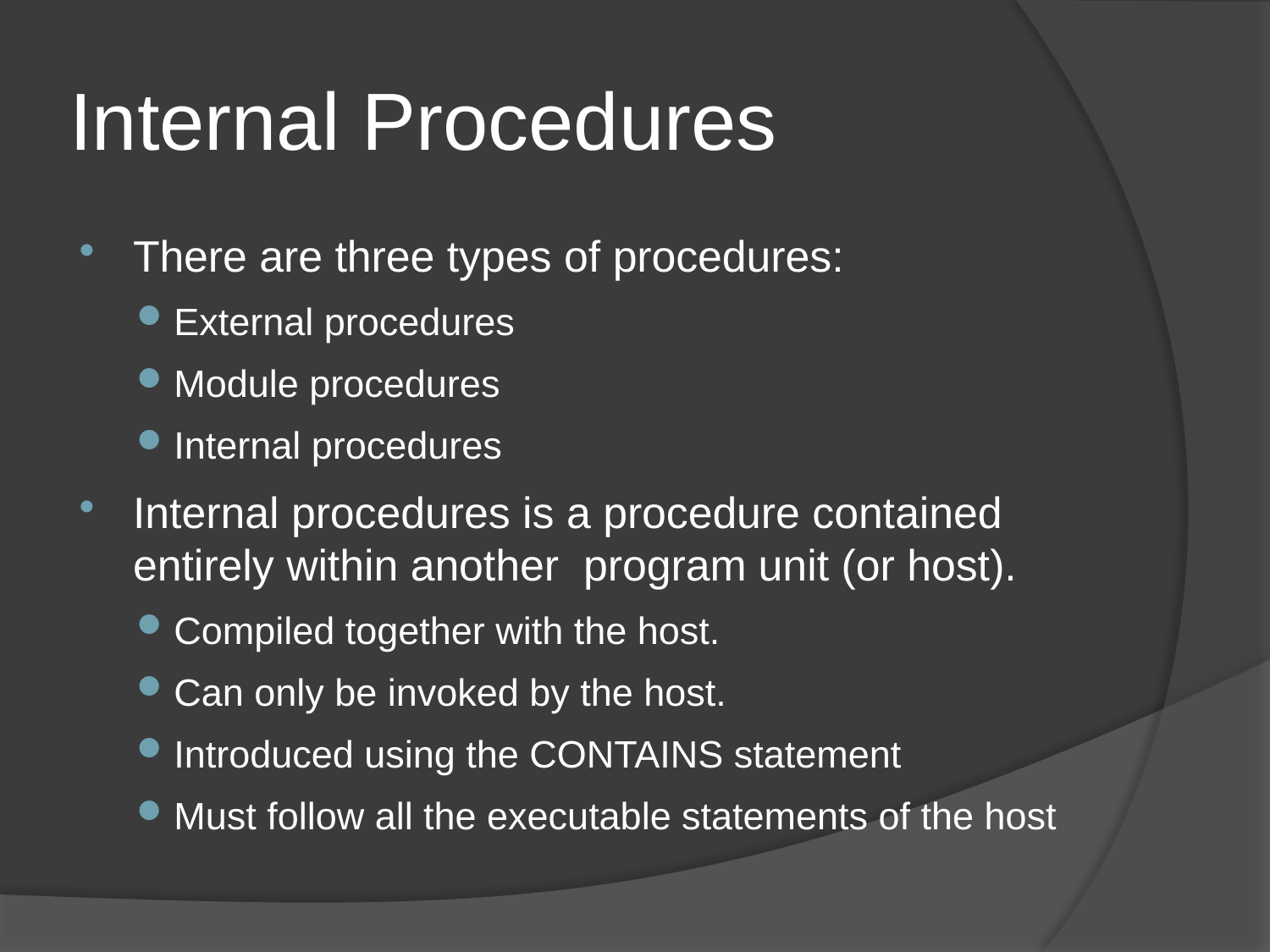

# Internal Procedures
There are three types of procedures:
External procedures
Module procedures
Internal procedures
Internal procedures is a procedure contained entirely within another  program unit (or host).
Compiled together with the host.
Can only be invoked by the host.
Introduced using the CONTAINS statement
Must follow all the executable statements of the host